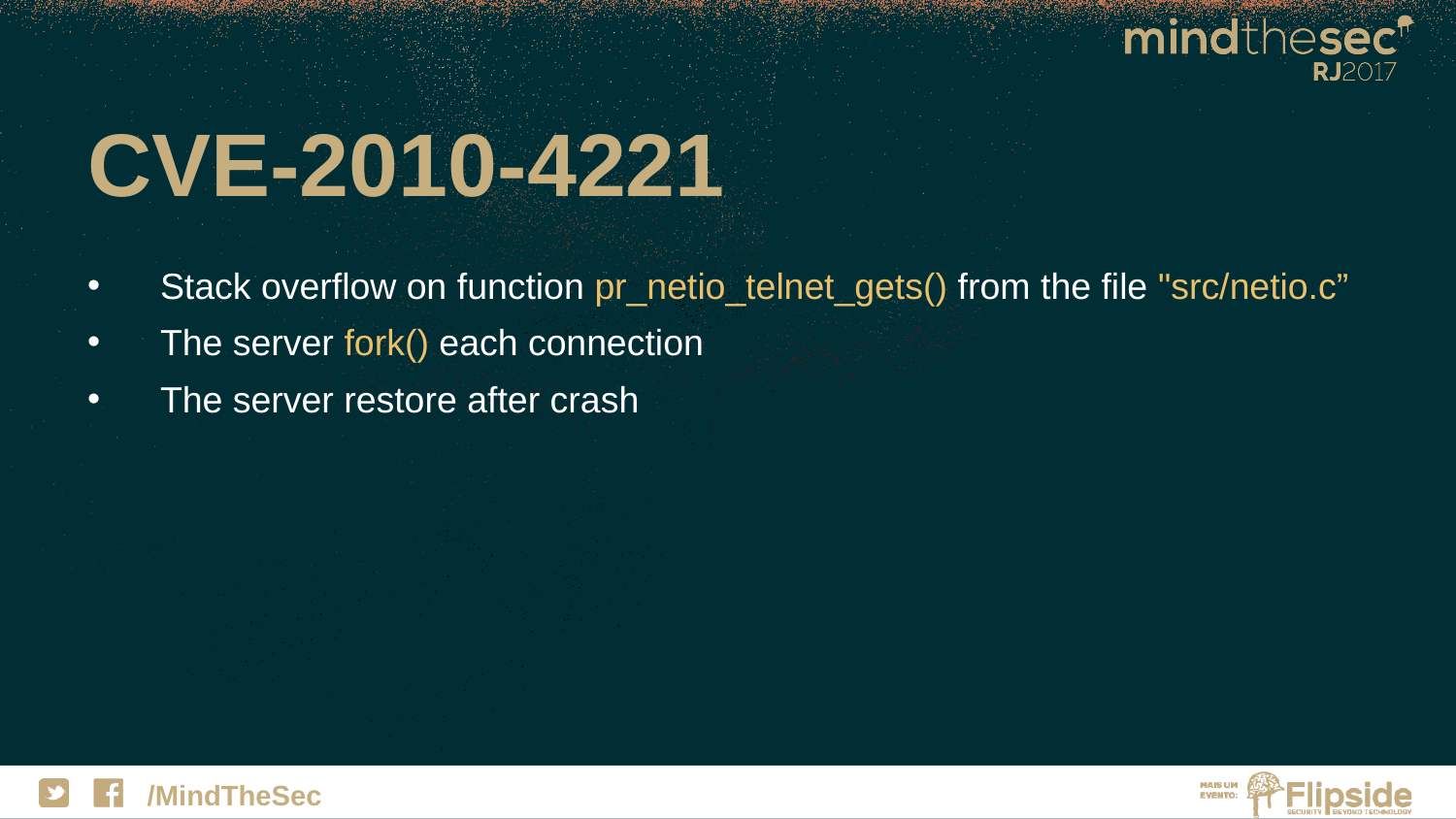

# CVE-2010-4221
Stack overflow on function pr_netio_telnet_gets() from the file "src/netio.c”
The server fork() each connection
The server restore after crash